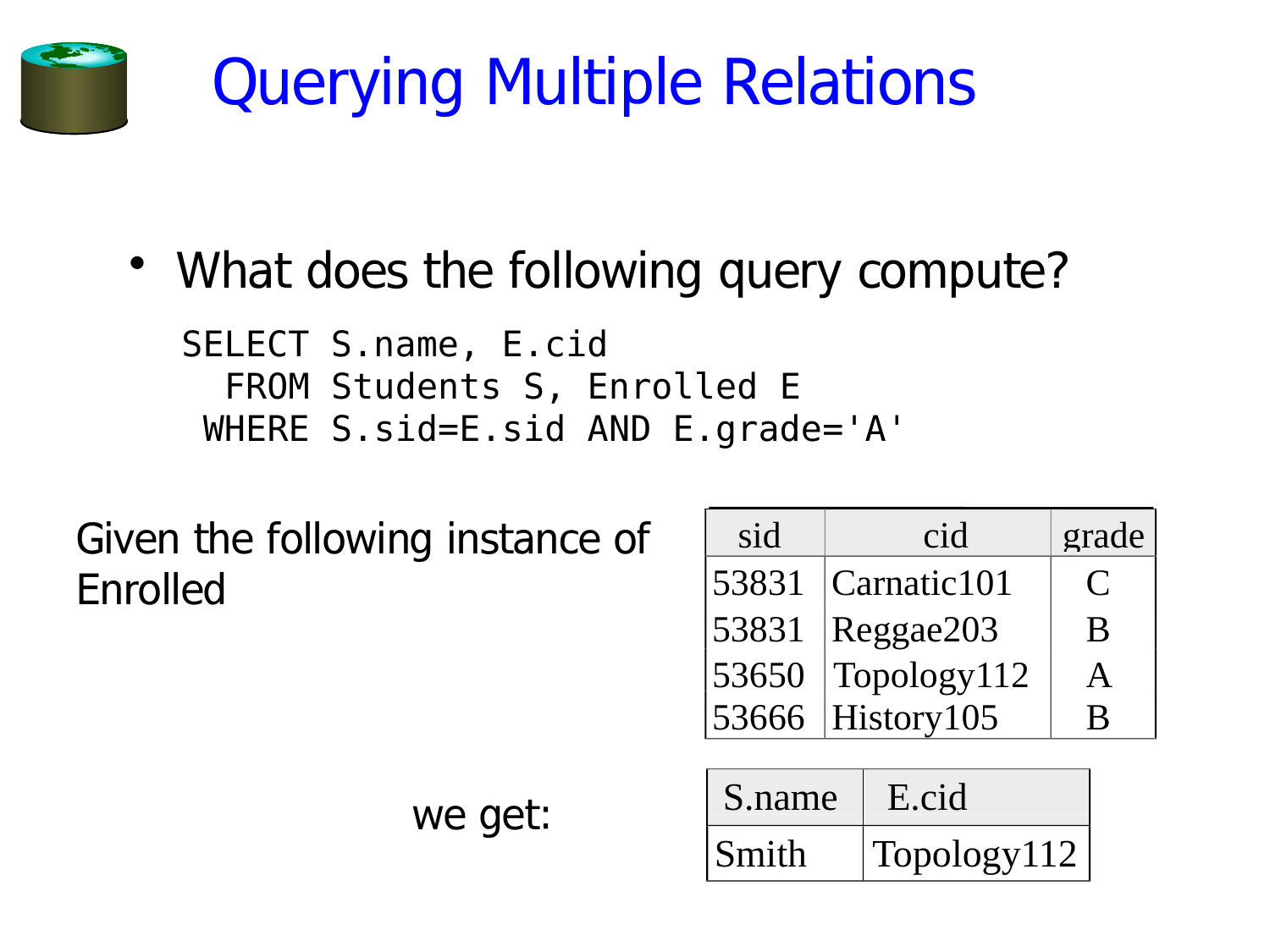

# Querying Multiple Relations
What does the following query compute?
SELECT S.name, E.cid
  FROM Students S, Enrolled E
 WHERE S.sid=E.sid AND E.grade='A'
Given the following instance of Enrolled

sid
cid
grade

53831
Carnatic101
C

53831
Reggae203
B

53650
Topology112
A

53666
History105
B

S.name
E.cid
we get:

Smith
Topology112